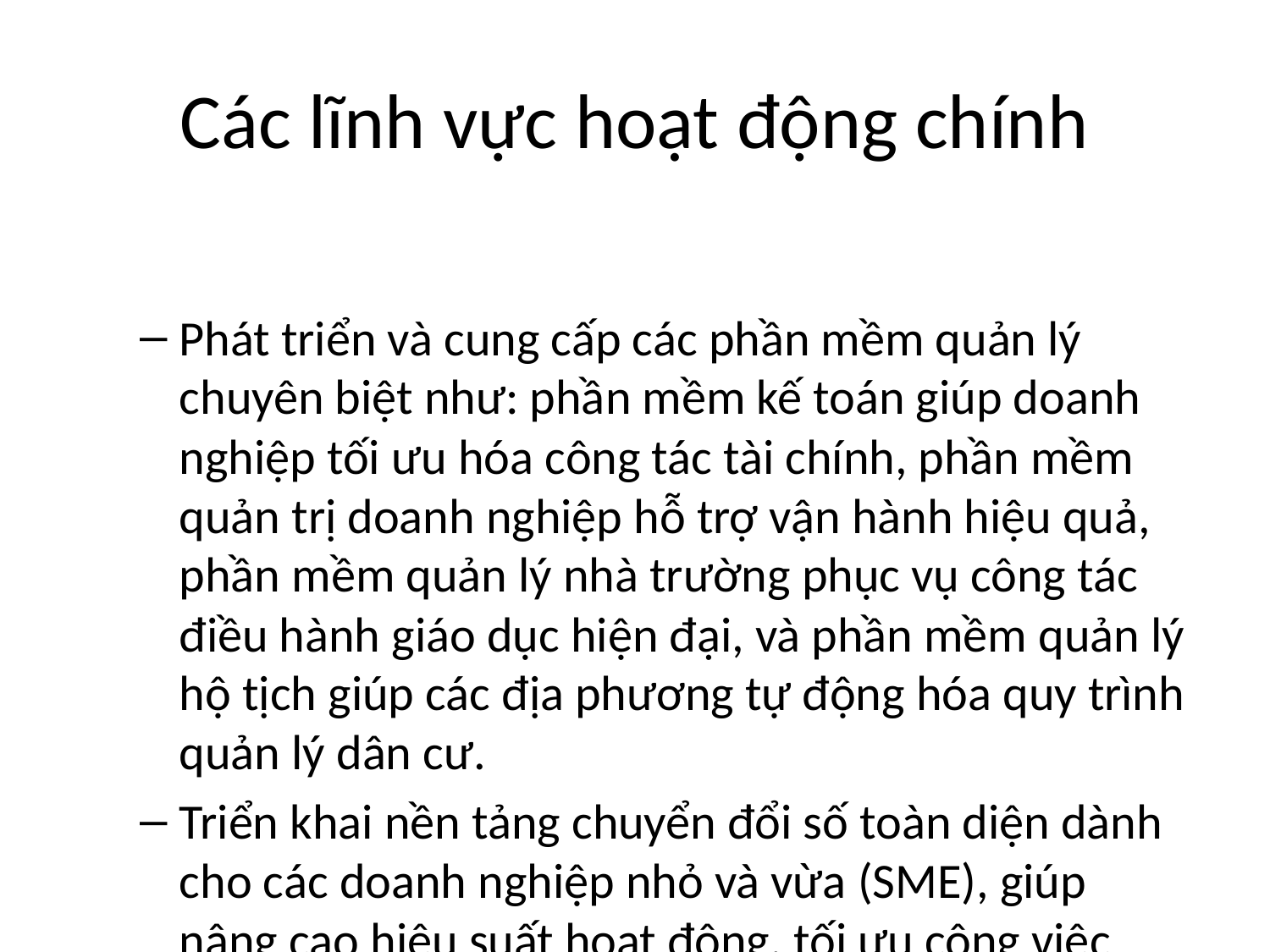

# Các lĩnh vực hoạt động chính

Phát triển và cung cấp các phần mềm quản lý chuyên biệt như: phần mềm kế toán giúp doanh nghiệp tối ưu hóa công tác tài chính, phần mềm quản trị doanh nghiệp hỗ trợ vận hành hiệu quả, phần mềm quản lý nhà trường phục vụ công tác điều hành giáo dục hiện đại, và phần mềm quản lý hộ tịch giúp các địa phương tự động hóa quy trình quản lý dân cư.
Triển khai nền tảng chuyển đổi số toàn diện dành cho các doanh nghiệp nhỏ và vừa (SME), giúp nâng cao hiệu suất hoạt động, tối ưu công việc quản lý, tiết kiệm thời gian và chi phí thông qua các công cụ công nghệ hiện đại. Nền tảng này hỗ trợ từ khâu bán hàng, quản lý nhân sự, quản lý khách hàng đến phân tích dữ liệu kinh doanh.
Cung cấp các giải pháp tổng thể dành cho nhiều đối tượng khách hàng khác nhau, bao gồm: khối cơ quan nhà nước (giải pháp quản lý, số hóa thủ tục hành chính), doanh nghiệp (giải pháp quản trị, vận hành, tài chính) và cá nhân (các ứng dụng tiện ích, hỗ trợ cá nhân hóa trong công việc và cuộc sống), góp phần thúc đẩy tiến trình chuyển đổi số quốc gia.